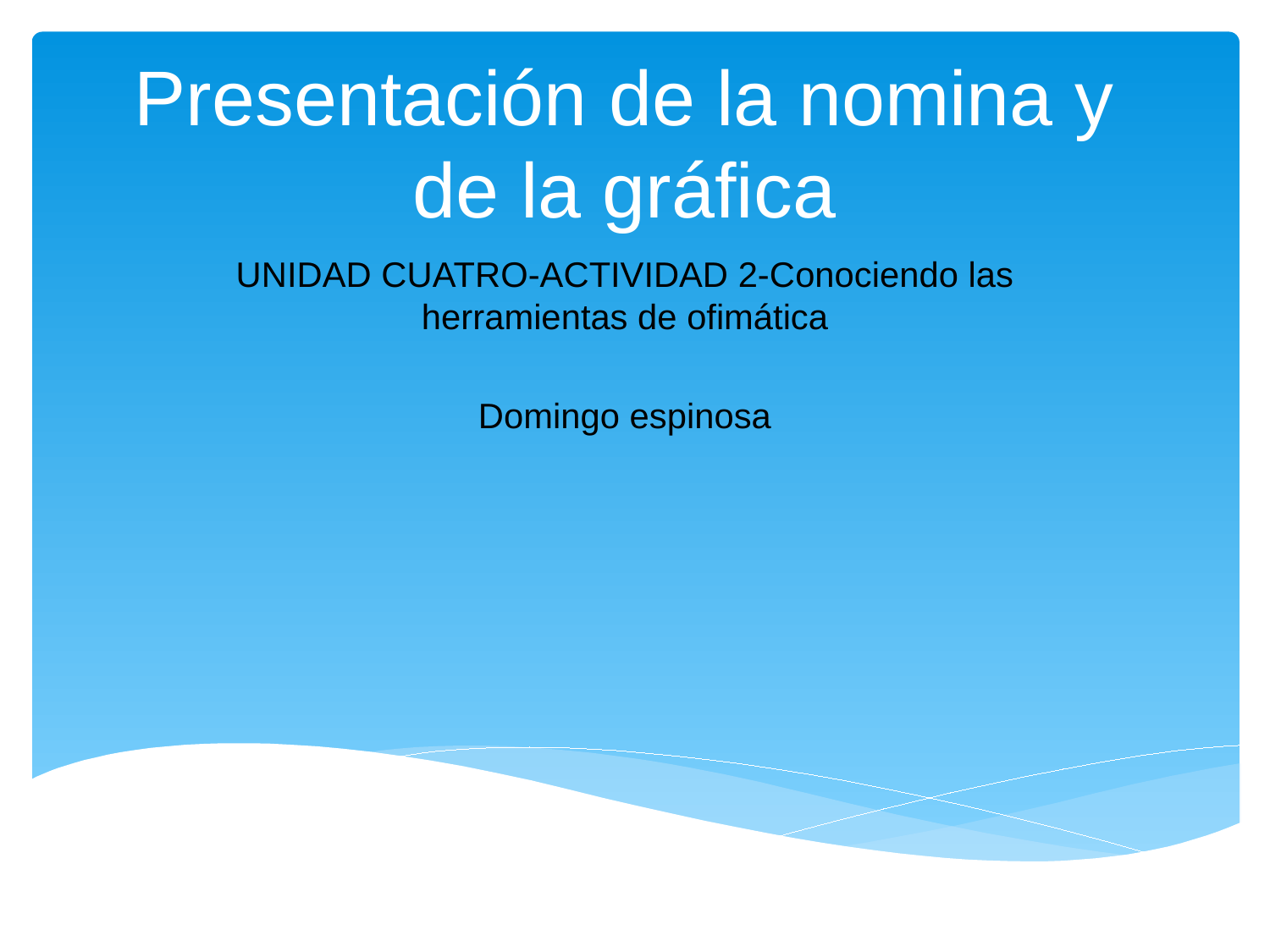

# Presentación de la nomina y de la gráfica
UNIDAD CUATRO-ACTIVIDAD 2-Conociendo las herramientas de ofimática

Domingo espinosa